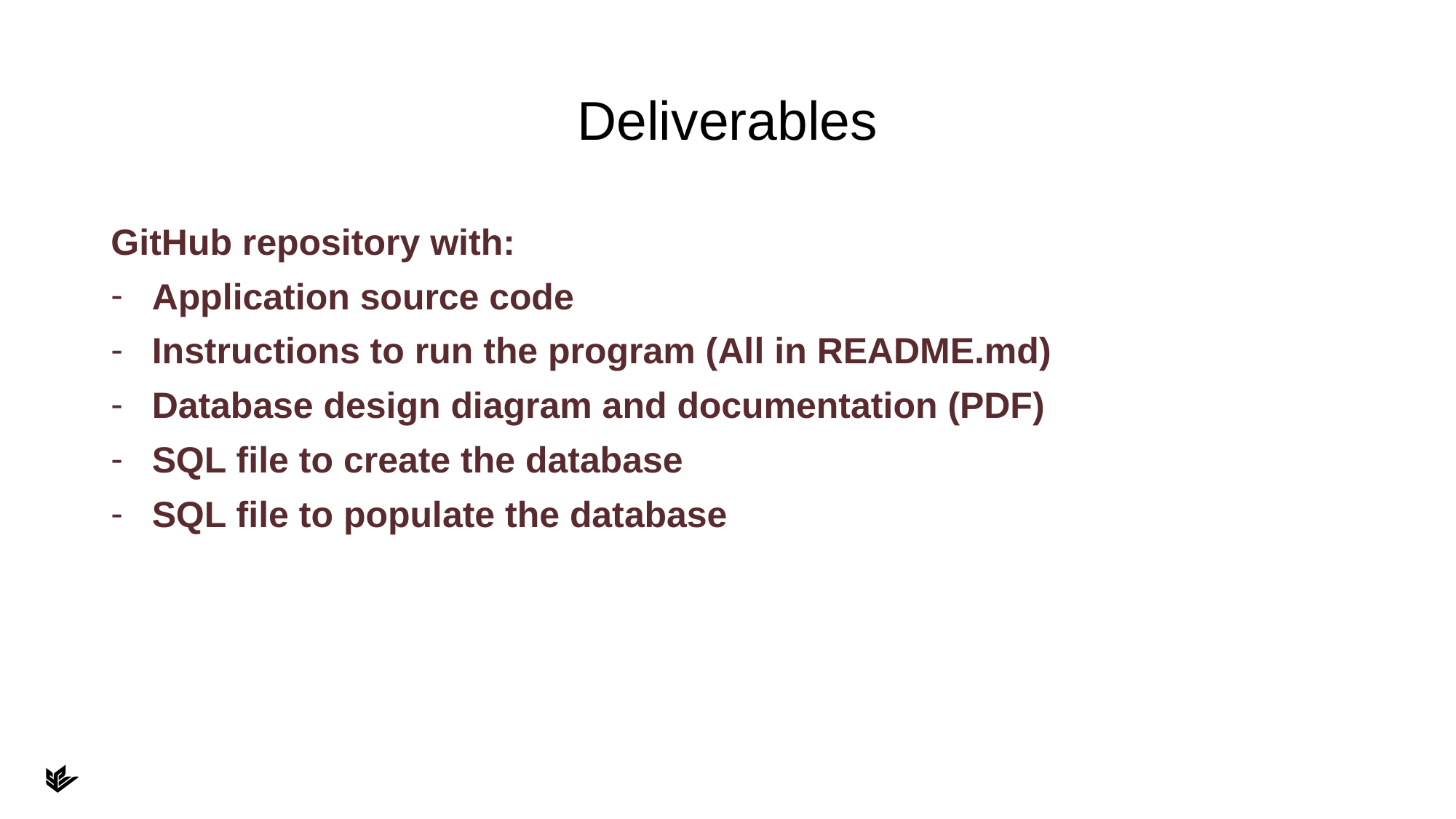

# Deliverables
GitHub repository with:
Application source code
Instructions to run the program (All in README.md)
Database design diagram and documentation (PDF)
SQL file to create the database
SQL file to populate the database